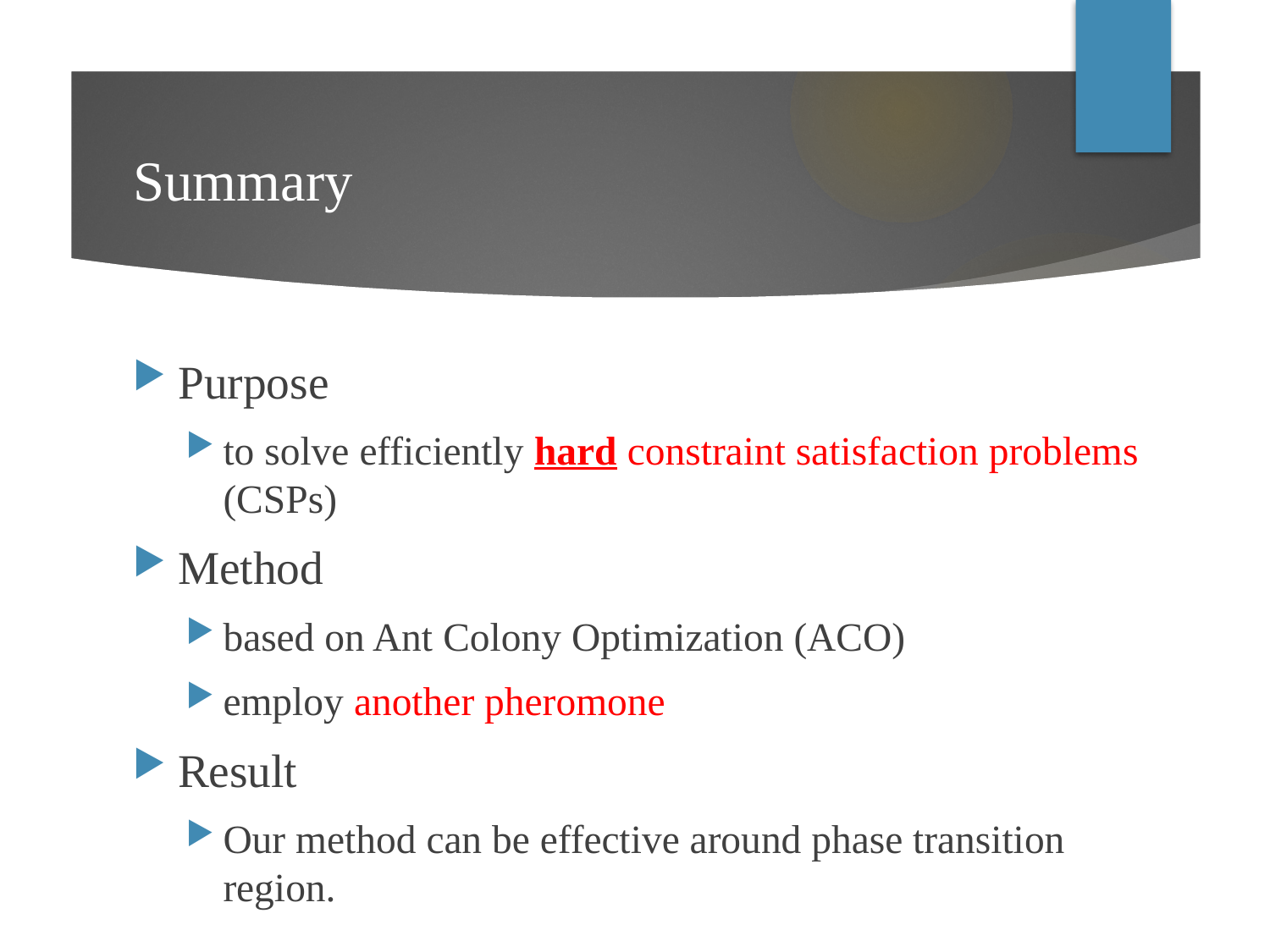

# Summary
Purpose
to solve efficiently hard constraint satisfaction problems (CSPs)
Method
based on Ant Colony Optimization (ACO)
employ another pheromone
Result
Our method can be effective around phase transition region.